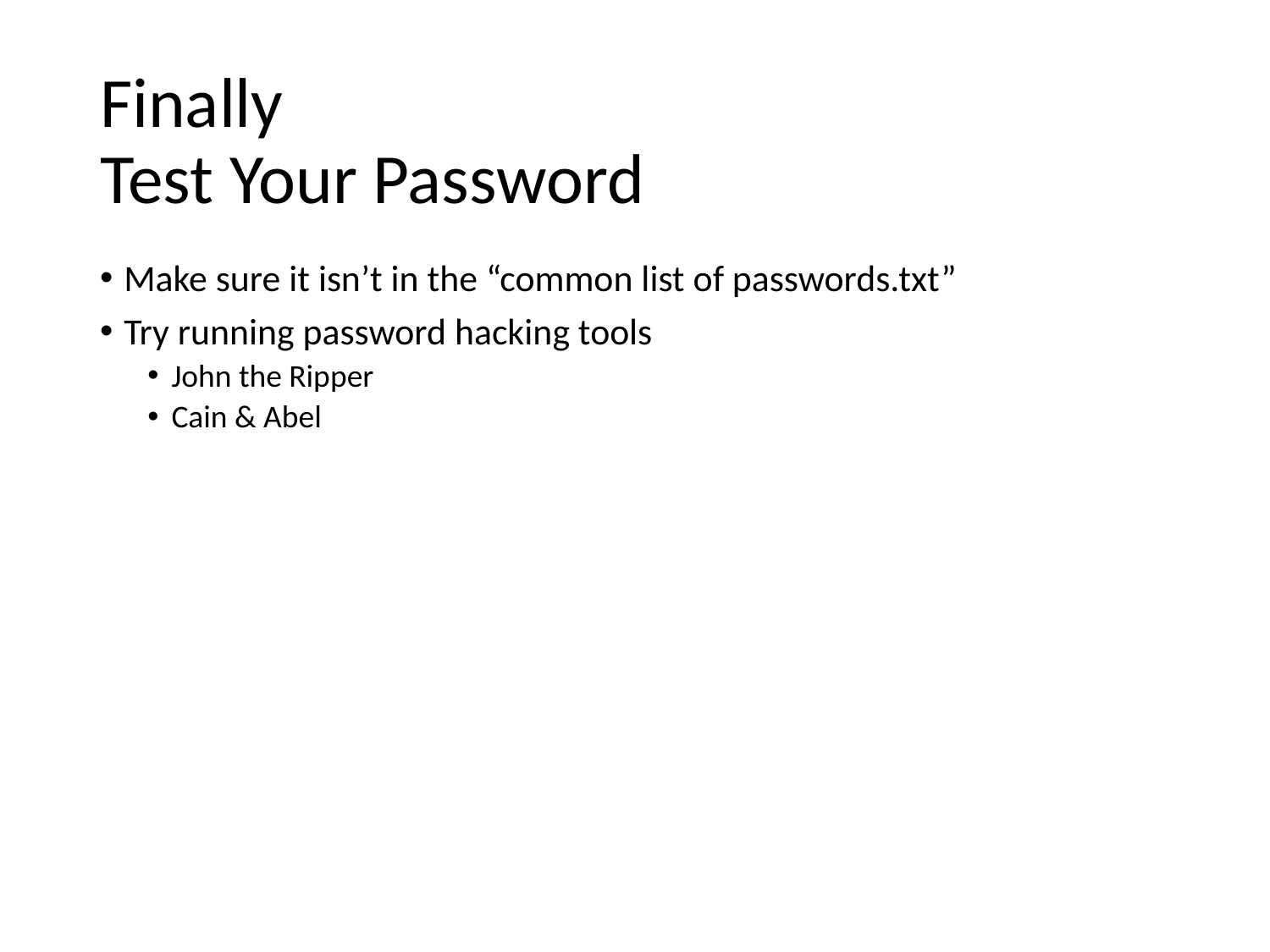

# Finally Test Your Password
Make sure it isn’t in the “common list of passwords.txt”
Try running password hacking tools
John the Ripper
Cain & Abel